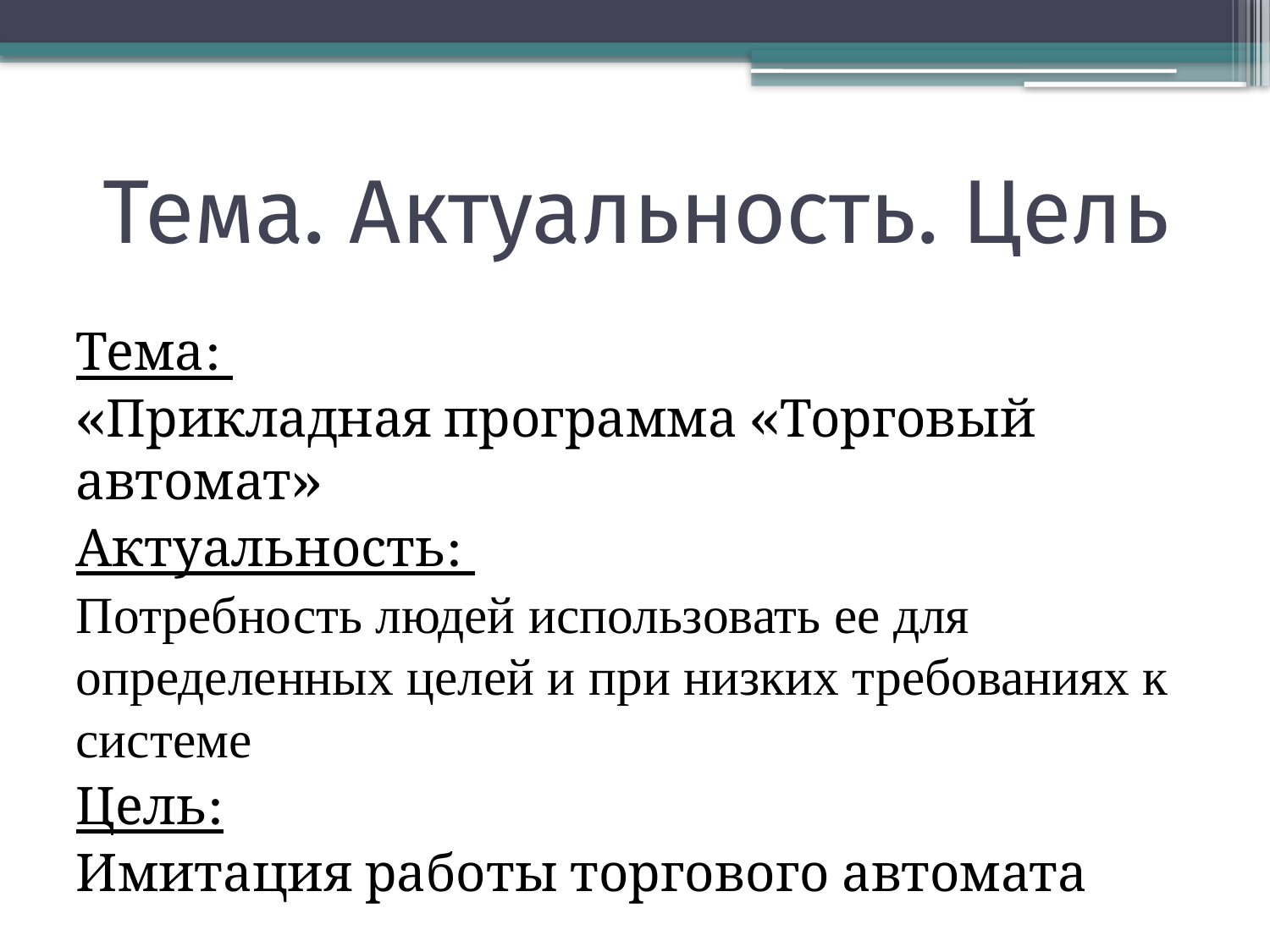

# Тема. Актуальность. Цель
Тема:
«Прикладная программа «Торговый автомат»
Актуальность:
Потребность людей использовать ее для определенных целей и при низких требованиях к системе
Цель:
Имитация работы торгового автомата